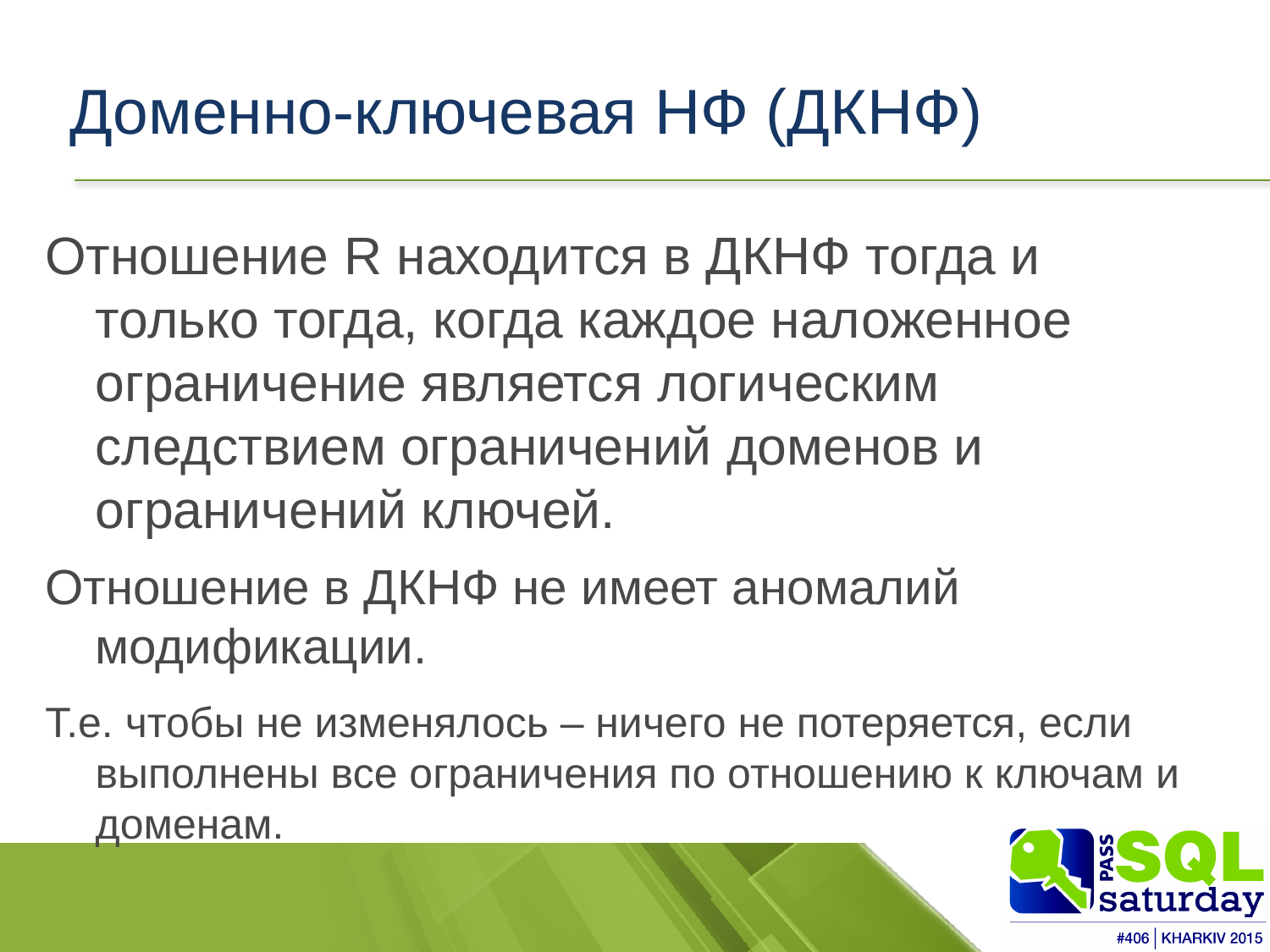

# Доменно-ключевая НФ (ДКНФ)
Отношение R находится в ДКНФ тогда и только тогда, когда каждое наложенное ограничение является логическим следствием ограничений доменов и ограничений ключей.
Отношение в ДКНФ не имеет аномалий модификации.
Т.е. чтобы не изменялось – ничего не потеряется, если выполнены все ограничения по отношению к ключам и доменам.